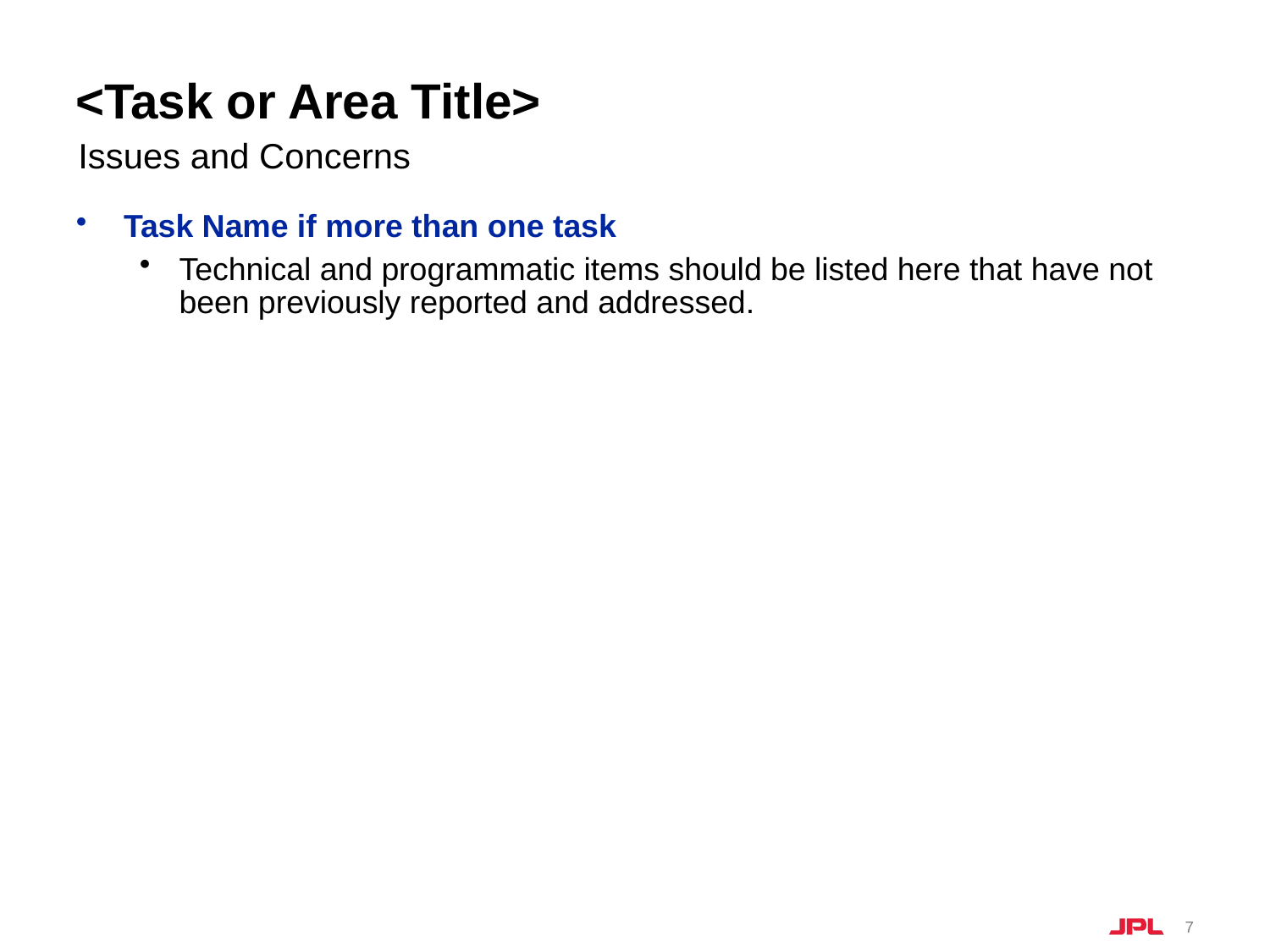

# <Task or Area Title>
Issues and Concerns
Task Name if more than one task
Technical and programmatic items should be listed here that have not been previously reported and addressed.
7